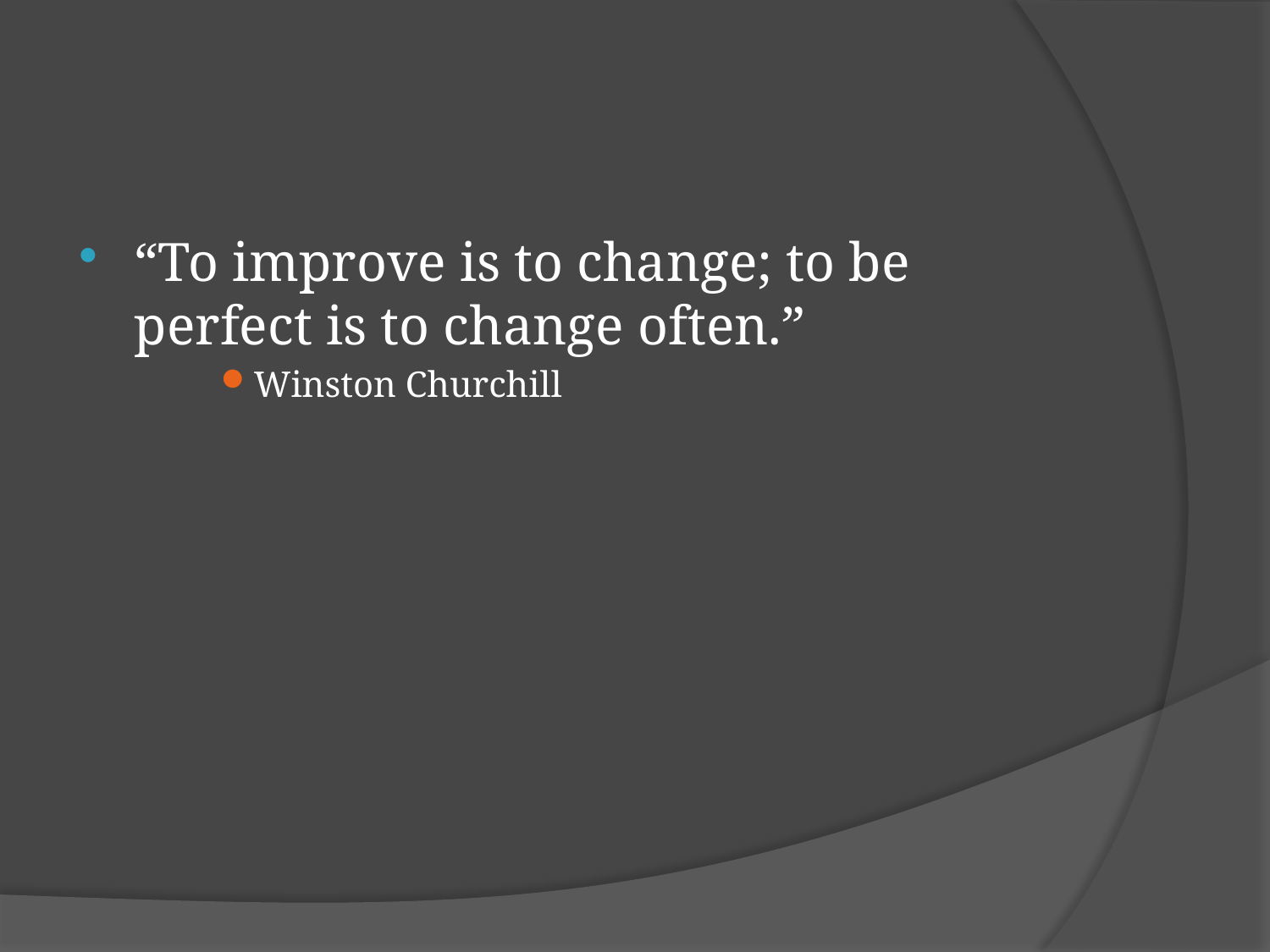

#
“To improve is to change; to be perfect is to change often.”
Winston Churchill